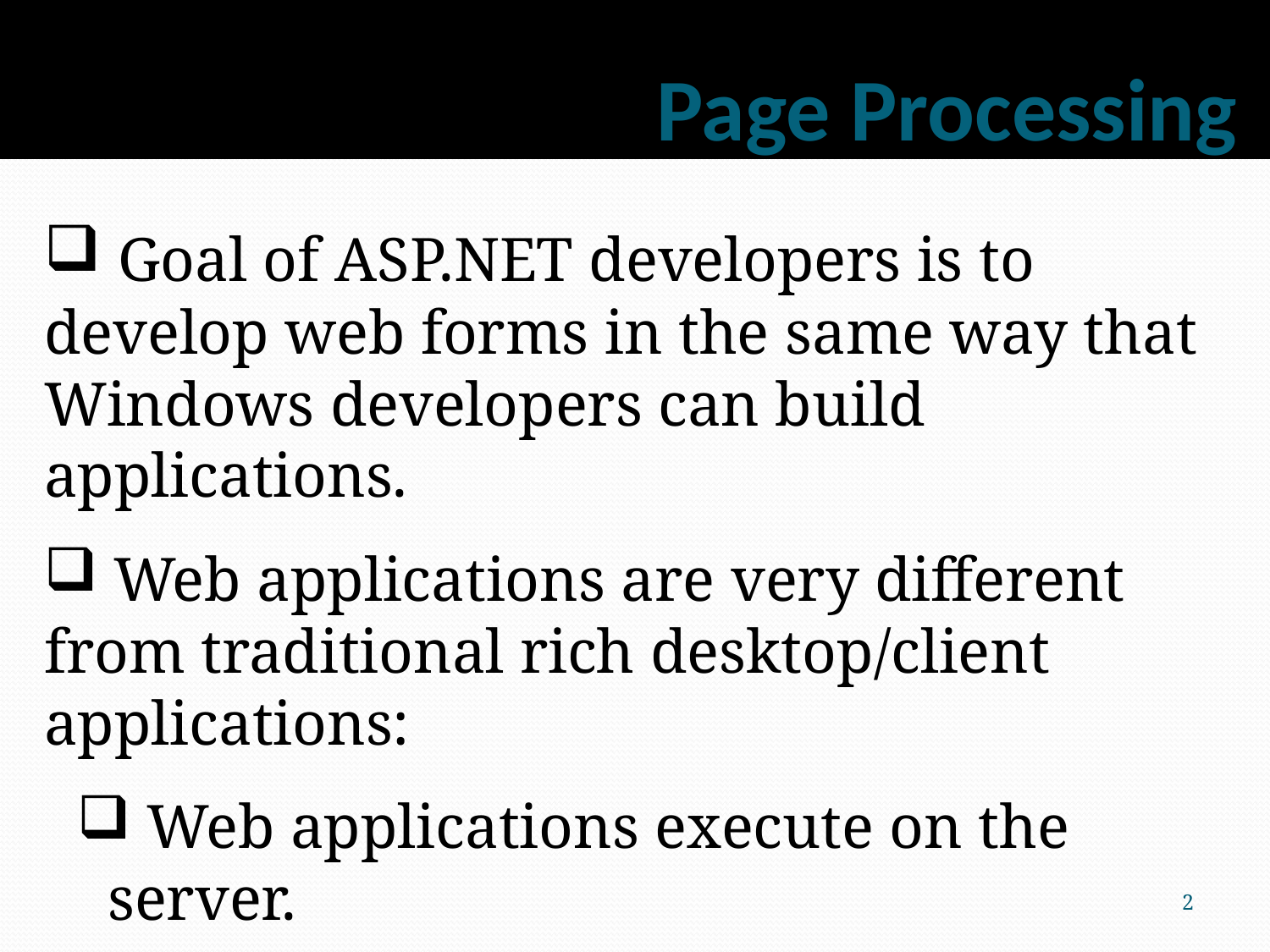

# Page Processing
 Goal of ASP.NET developers is to develop web forms in the same way that Windows developers can build applications.
 Web applications are very different from traditional rich desktop/client applications:
 Web applications execute on the server.
 Web applications are stateless.
2